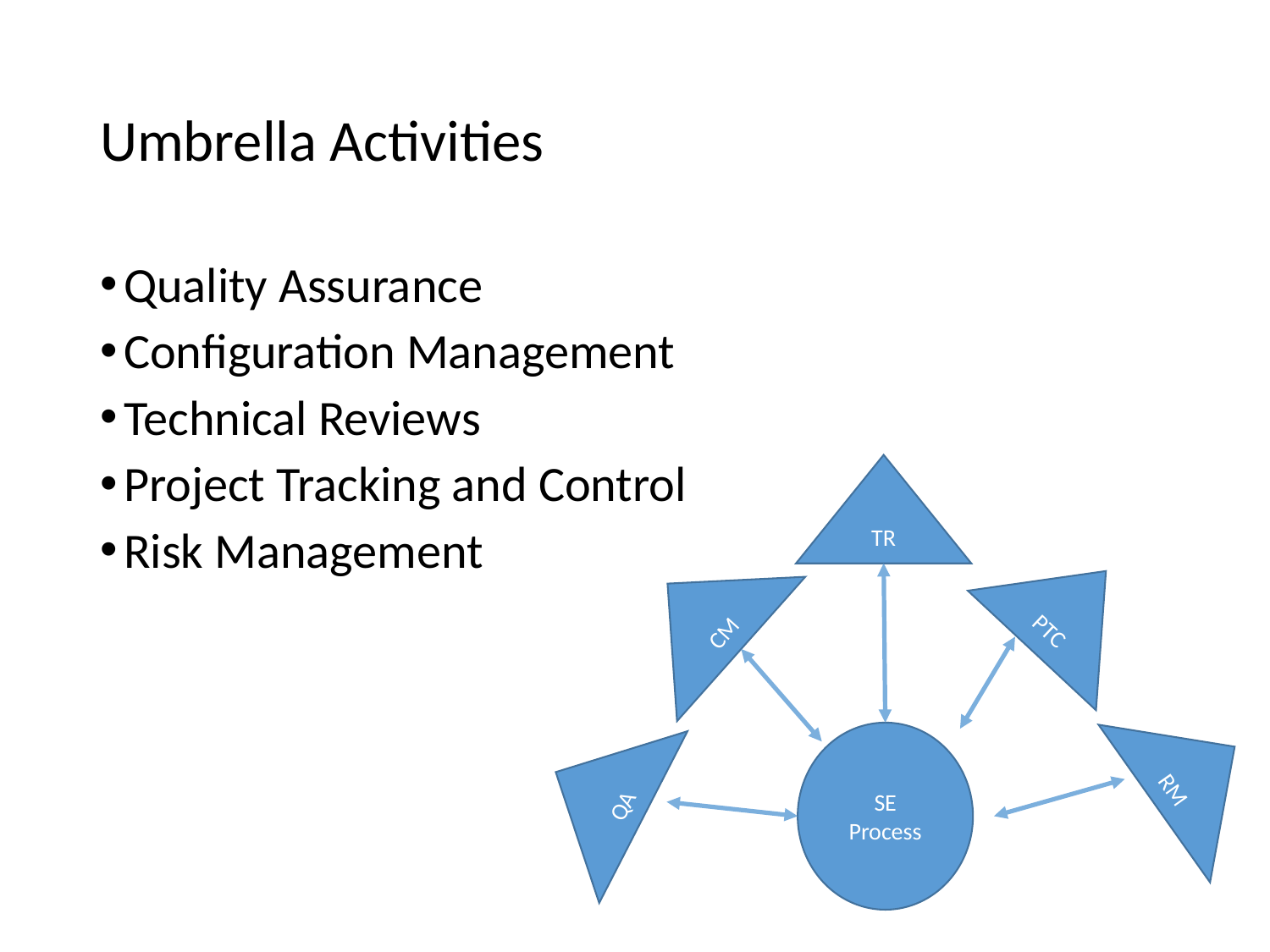

# Umbrella Activities
Quality Assurance
Configuration Management
Technical Reviews
Project Tracking and Control
Risk Management
TR
PTC
CM
RM
SE Process
QA